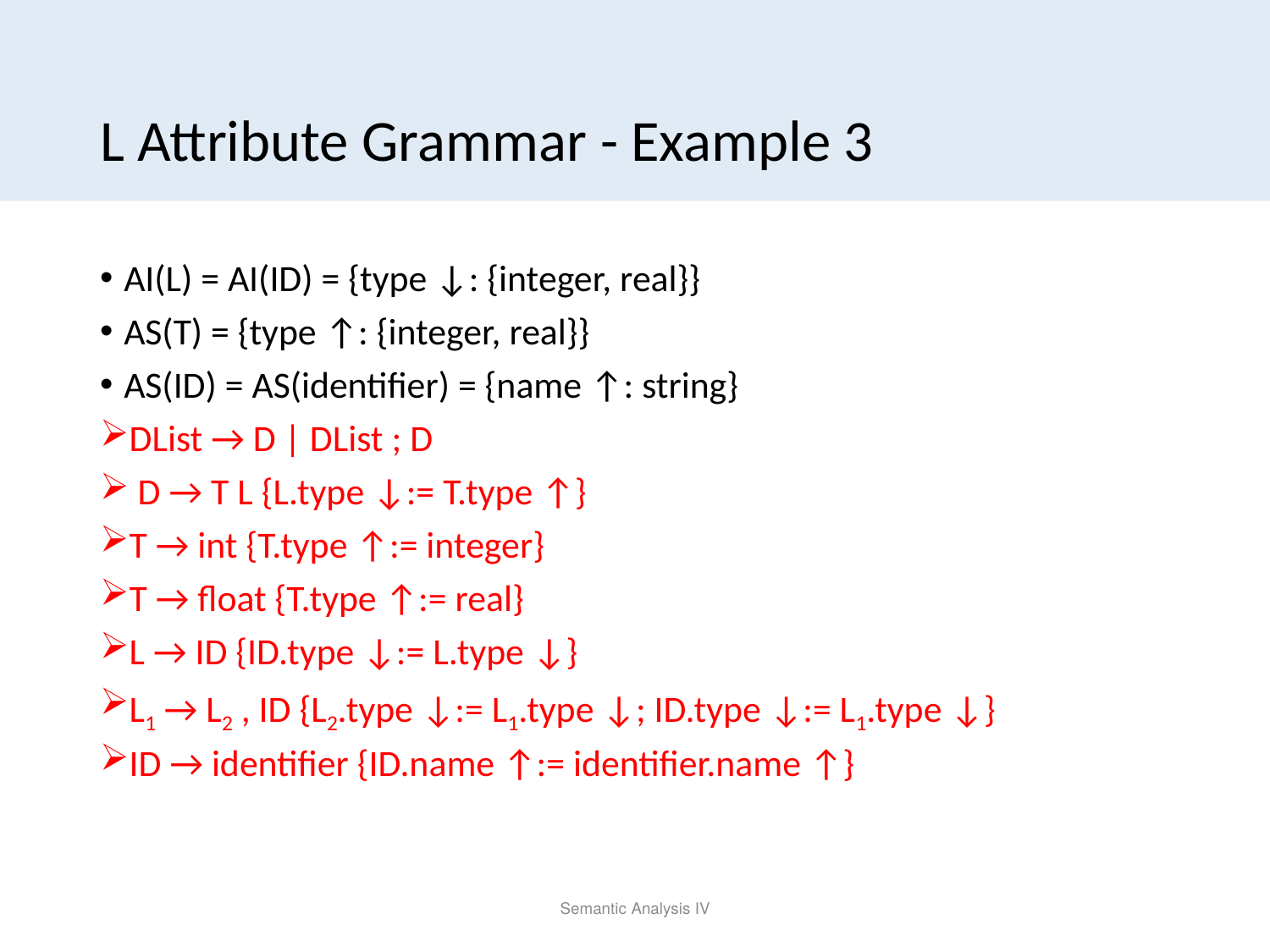

# L Attribute Grammar - Example 3
AI(L) = AI(ID) = {type ↓: {integer, real}}
AS(T) = {type ↑: {integer, real}}
AS(ID) = AS(identifier) = {name ↑: string}
DList → D | DList ; D
 D → T L {L.type ↓:= T.type ↑}
T → int {T.type ↑:= integer}
T → float {T.type ↑:= real}
L → ID {ID.type ↓:= L.type ↓}
L1 → L2 , ID {L2.type ↓:= L1.type ↓; ID.type ↓:= L1.type ↓}
ID → identifier {ID.name ↑:= identifier.name ↑}
Semantic Analysis IV